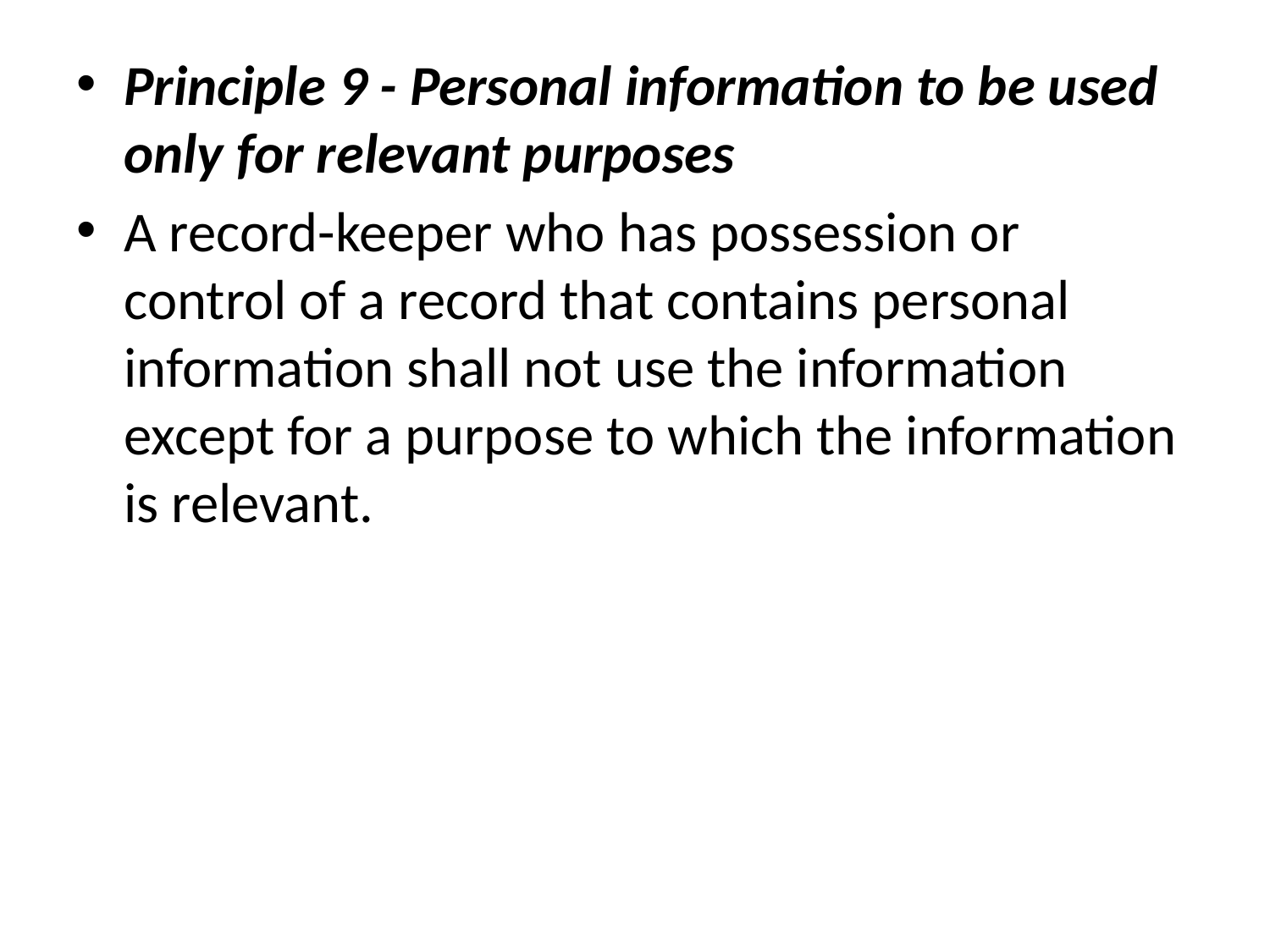

Principle 9 - Personal information to be used only for relevant purposes
A record-keeper who has possession or control of a record that contains personal information shall not use the information except for a purpose to which the information is relevant.